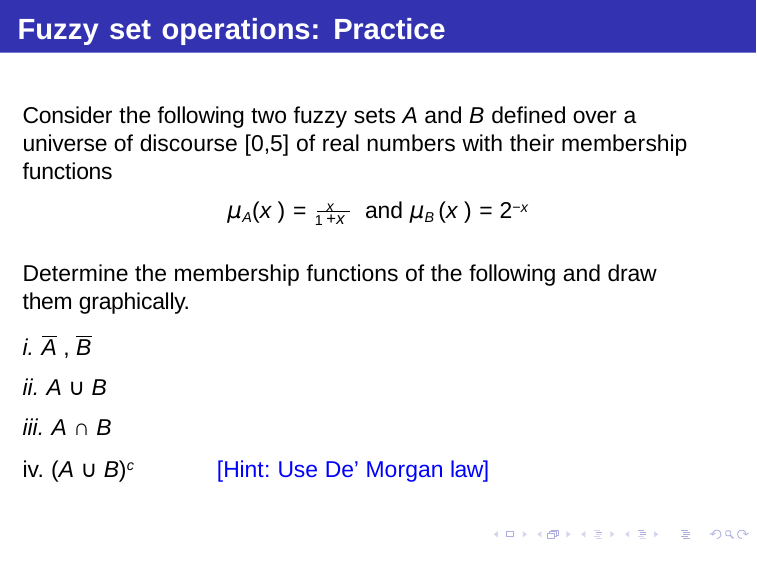

# Fuzzy set operations: Practice
Consider the following two fuzzy sets A and B defined over a universe of discourse [0,5] of real numbers with their membership functions
µA(x ) = 1 x	and µB (x ) = 2−x
+x

Determine the membership functions of the following and draw them graphically.
A , B
A ∪ B
A ∩ B
(A ∪ B)c	[Hint: Use De’ Morgan law]

Debasis Samanta (IIT Kharagpur)
Soft Computing Applications
07.01.2015
62 / 69